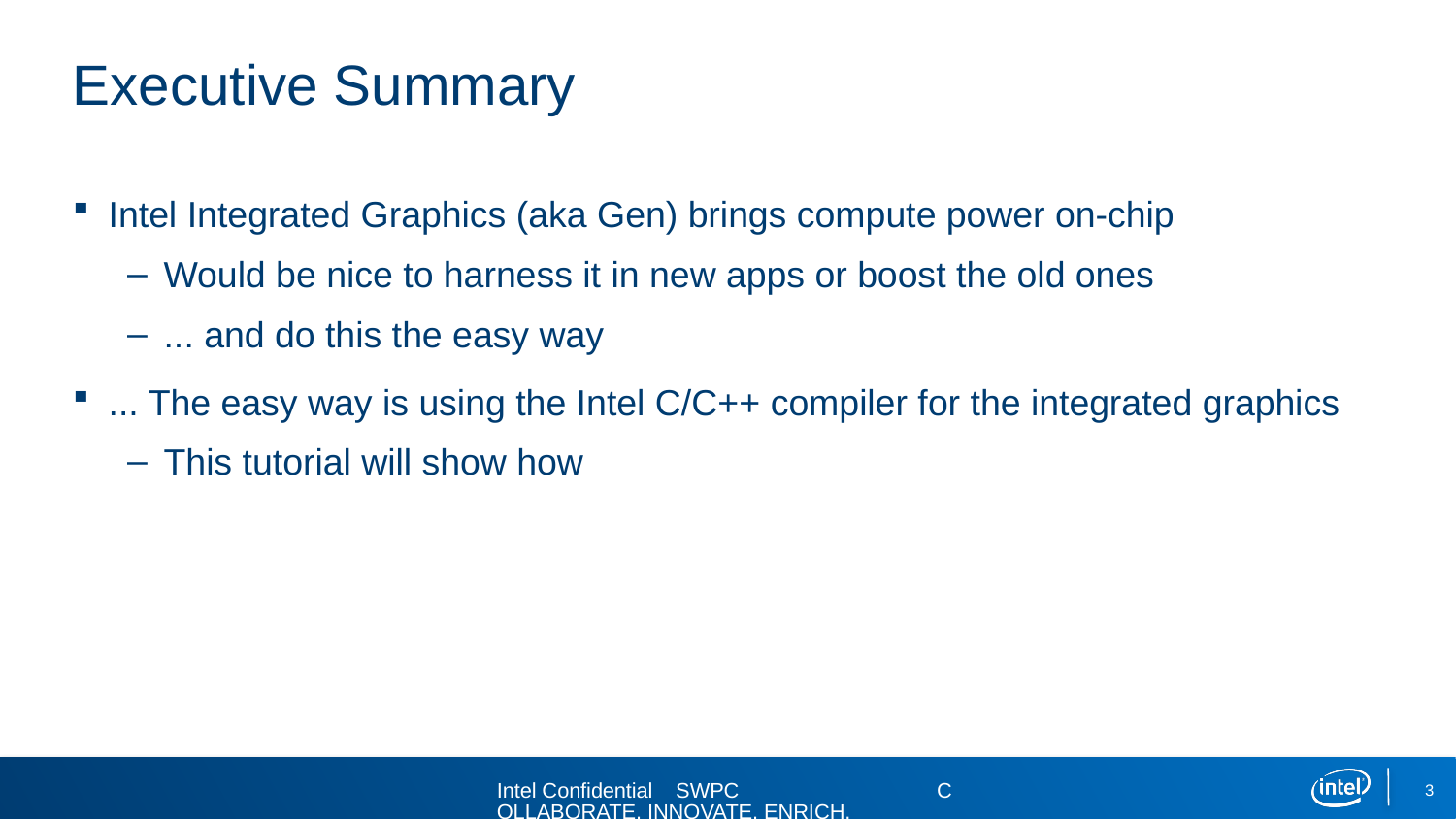

# Executive Summary
Intel Integrated Graphics (aka Gen) brings compute power on-chip
Would be nice to harness it in new apps or boost the old ones
... and do this the easy way
... The easy way is using the Intel C/C++ compiler for the integrated graphics
This tutorial will show how

Intel Confidential    SWPC                                  COLLABORATE. INNOVATE. ENRICH.
3